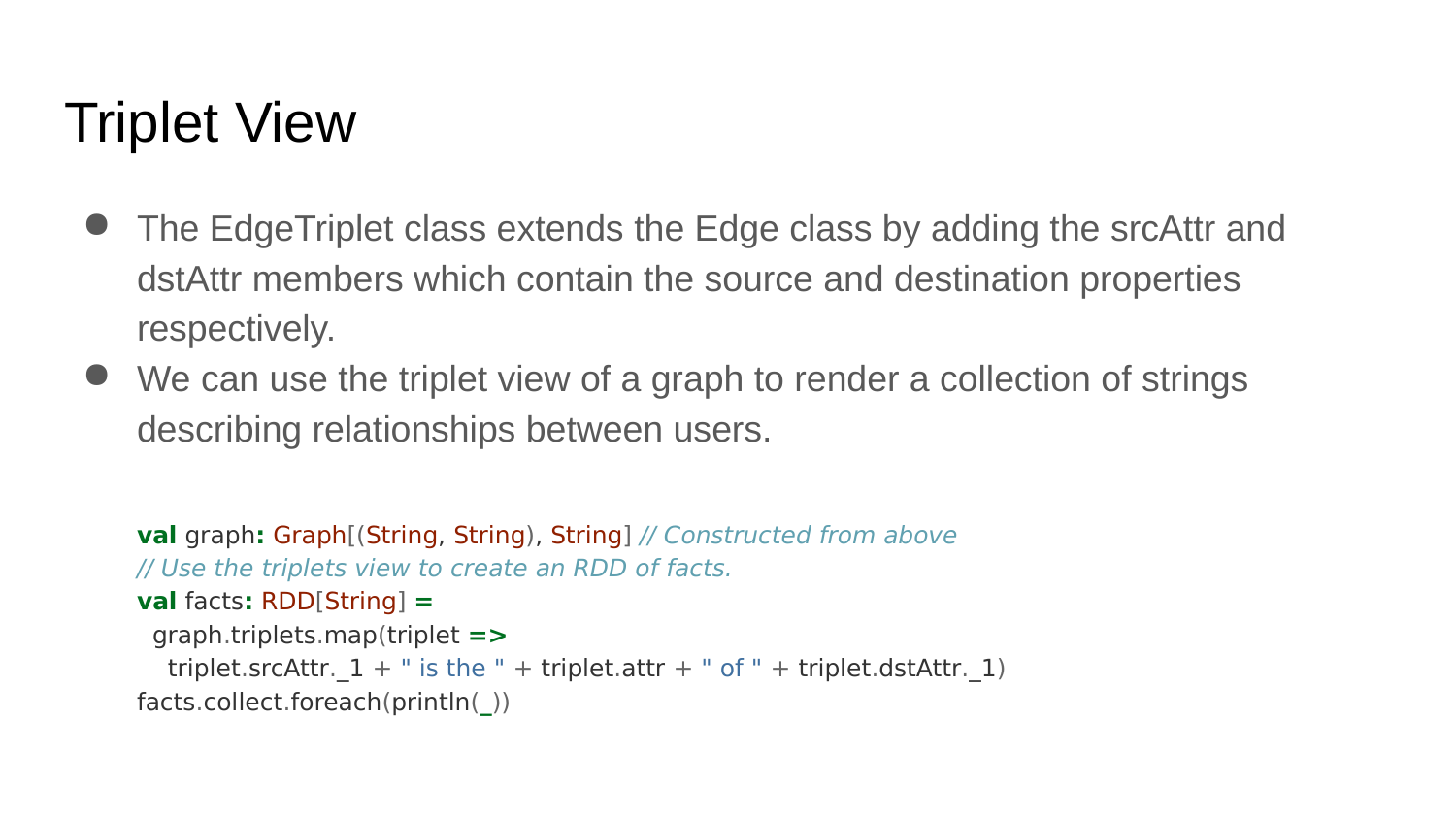

# Triplet View
The EdgeTriplet class extends the Edge class by adding the srcAttr and dstAttr members which contain the source and destination properties respectively.
We can use the triplet view of a graph to render a collection of strings describing relationships between users.
val graph: Graph[(String, String), String] // Constructed from above
// Use the triplets view to create an RDD of facts.
val facts: RDD[String] =
  graph.triplets.map(triplet =>
    triplet.srcAttr._1 + " is the " + triplet.attr + " of " + triplet.dstAttr._1)
facts.collect.foreach(println(_))